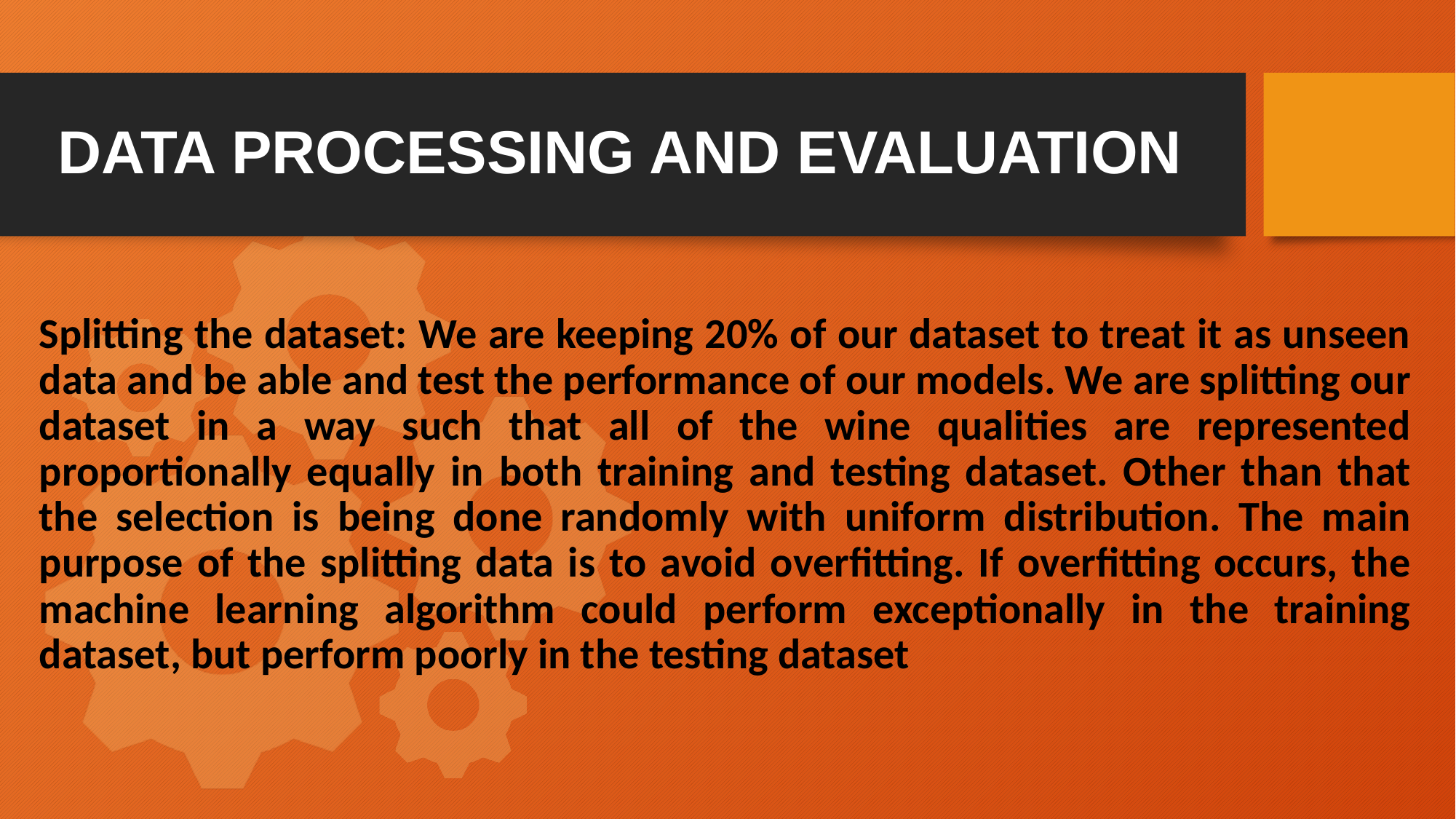

# DATA PROCESSING AND EVALUATION
Splitting the dataset: We are keeping 20% of our dataset to treat it as unseen data and be able and test the performance of our models. We are splitting our dataset in a way such that all of the wine qualities are represented proportionally equally in both training and testing dataset. Other than that the selection is being done randomly with uniform distribution. The main purpose of the splitting data is to avoid overfitting. If overfitting occurs, the machine learning algorithm could perform exceptionally in the training dataset, but perform poorly in the testing dataset